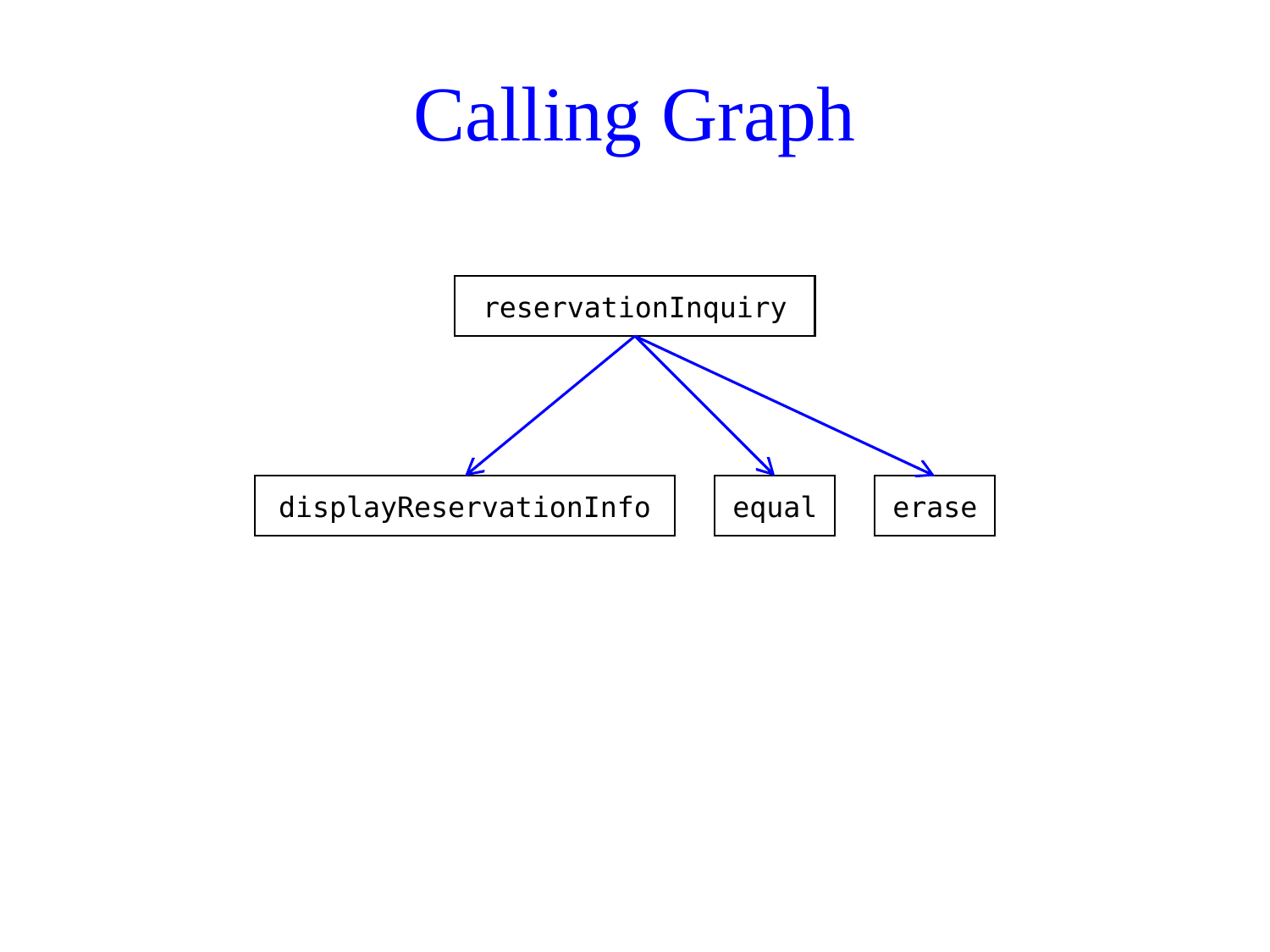

# Calling Graph
reservationInquiry
displayReservationInfo
equal
erase